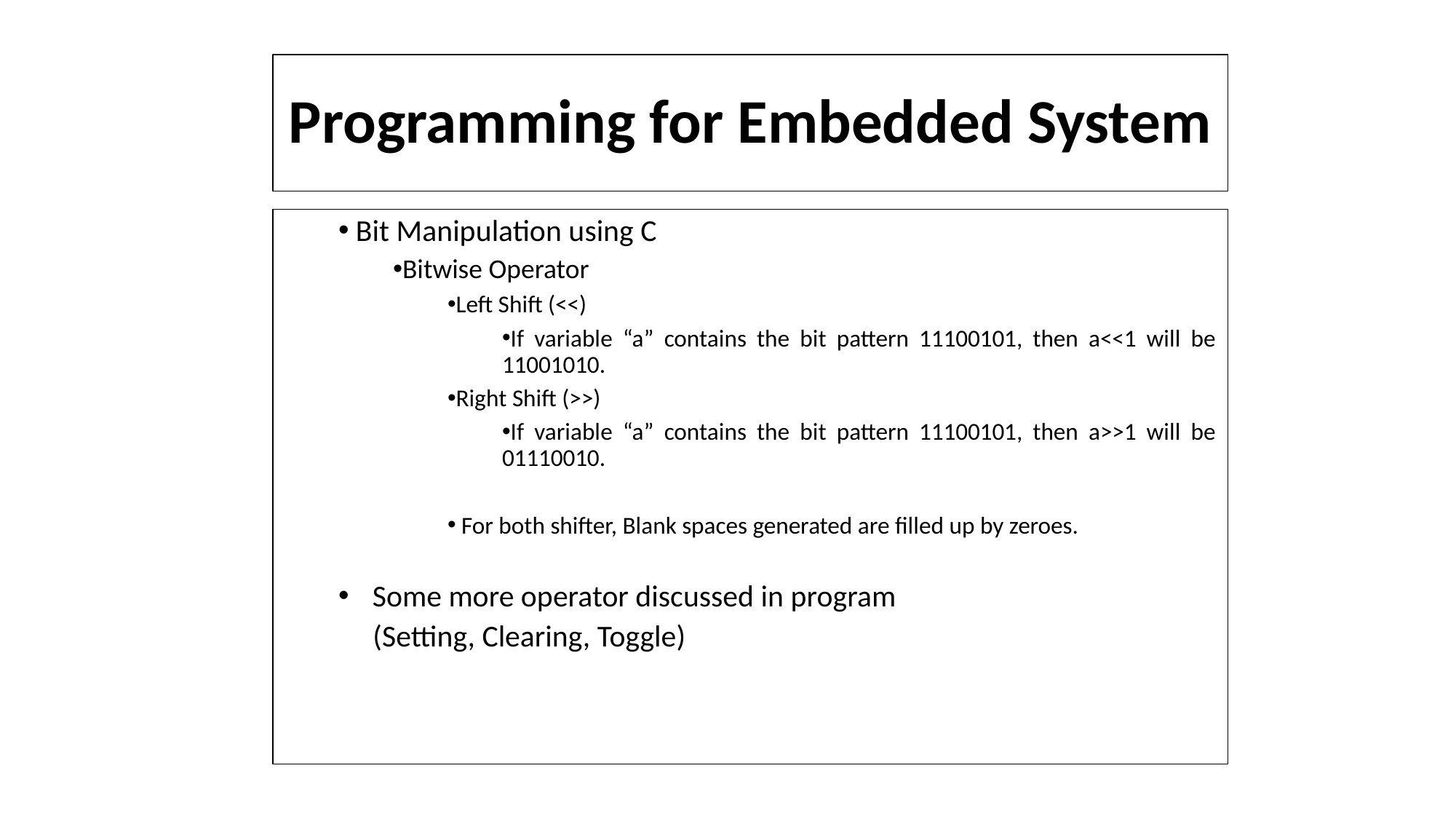

# Programming for Embedded System
 Bit Manipulation using C
Bitwise Operator
Left Shift (<<)
If variable “a” contains the bit pattern 11100101, then a<<1 will be 11001010.
Right Shift (>>)
If variable “a” contains the bit pattern 11100101, then a>>1 will be 01110010.

 For both shifter, Blank spaces generated are filled up by zeroes.

Some more operator discussed in program
     (Setting, Clearing, Toggle)